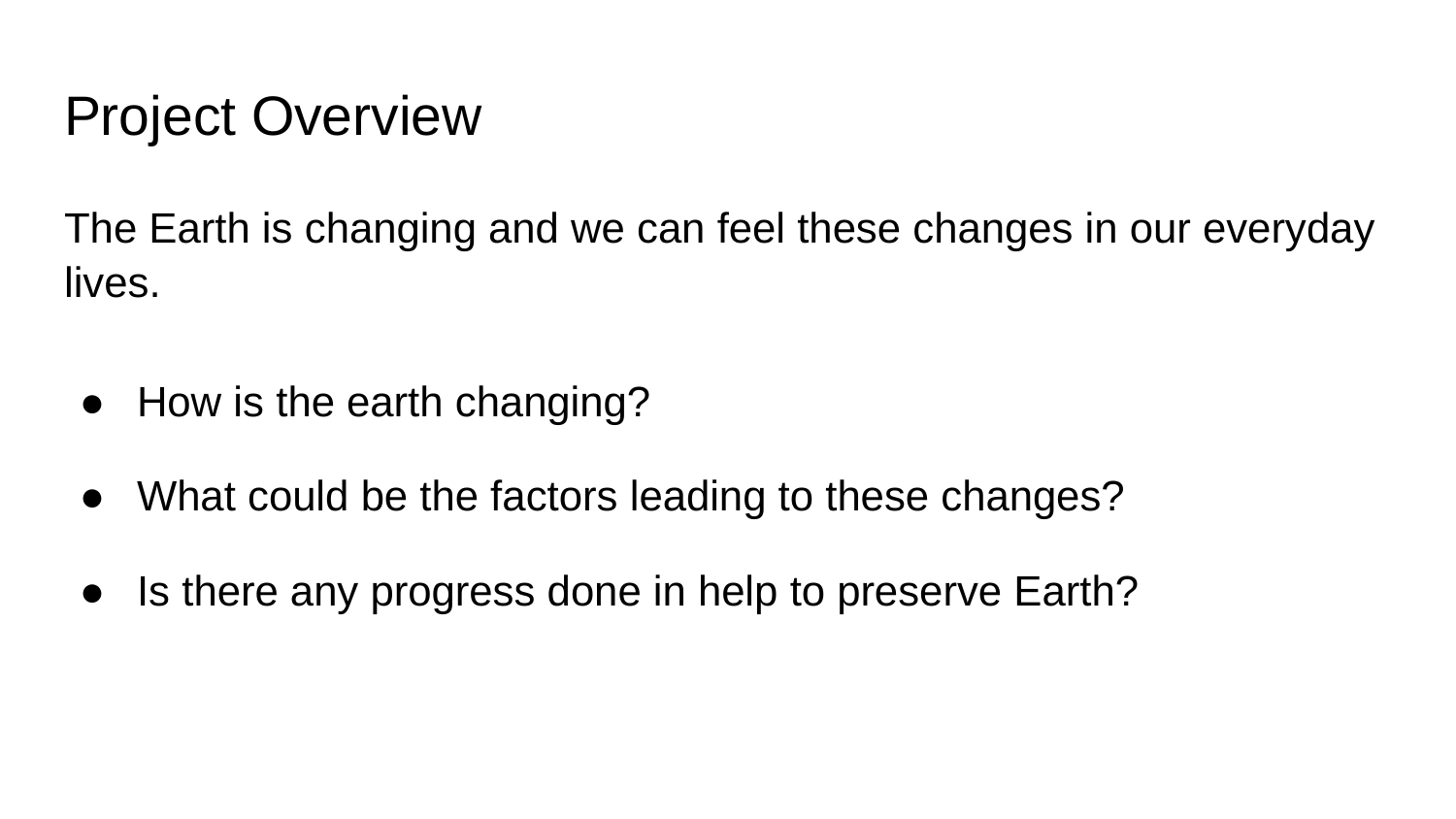

# Project Overview
The Earth is changing and we can feel these changes in our everyday lives.
How is the earth changing?
What could be the factors leading to these changes?
Is there any progress done in help to preserve Earth?